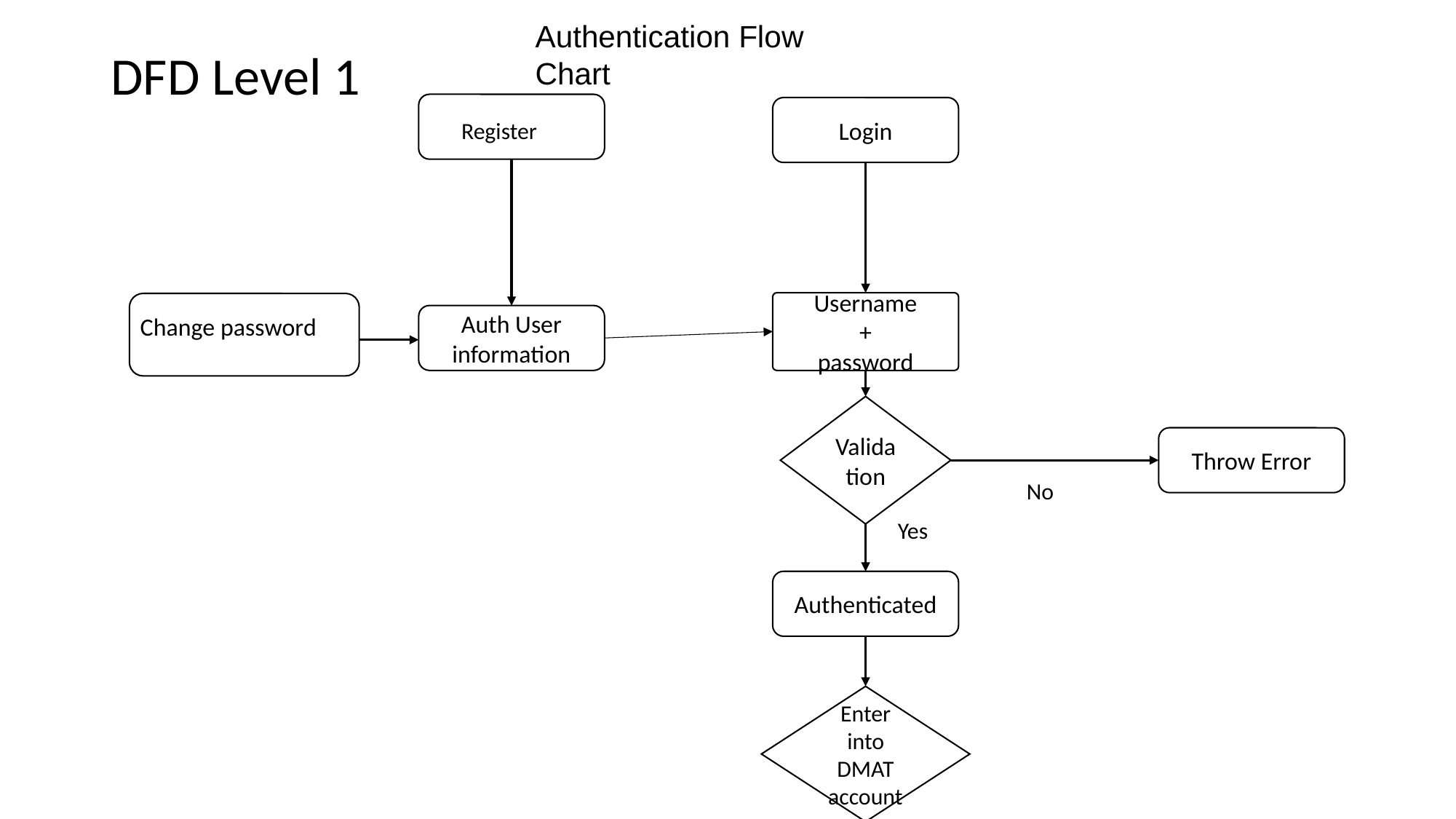

Authentication Flow Chart
# DFD Level 1

Login
Register
Username
+
password

Change password
Auth User information
Validation
Throw Error
No
Yes
Authenticated
Enter into DMAT account